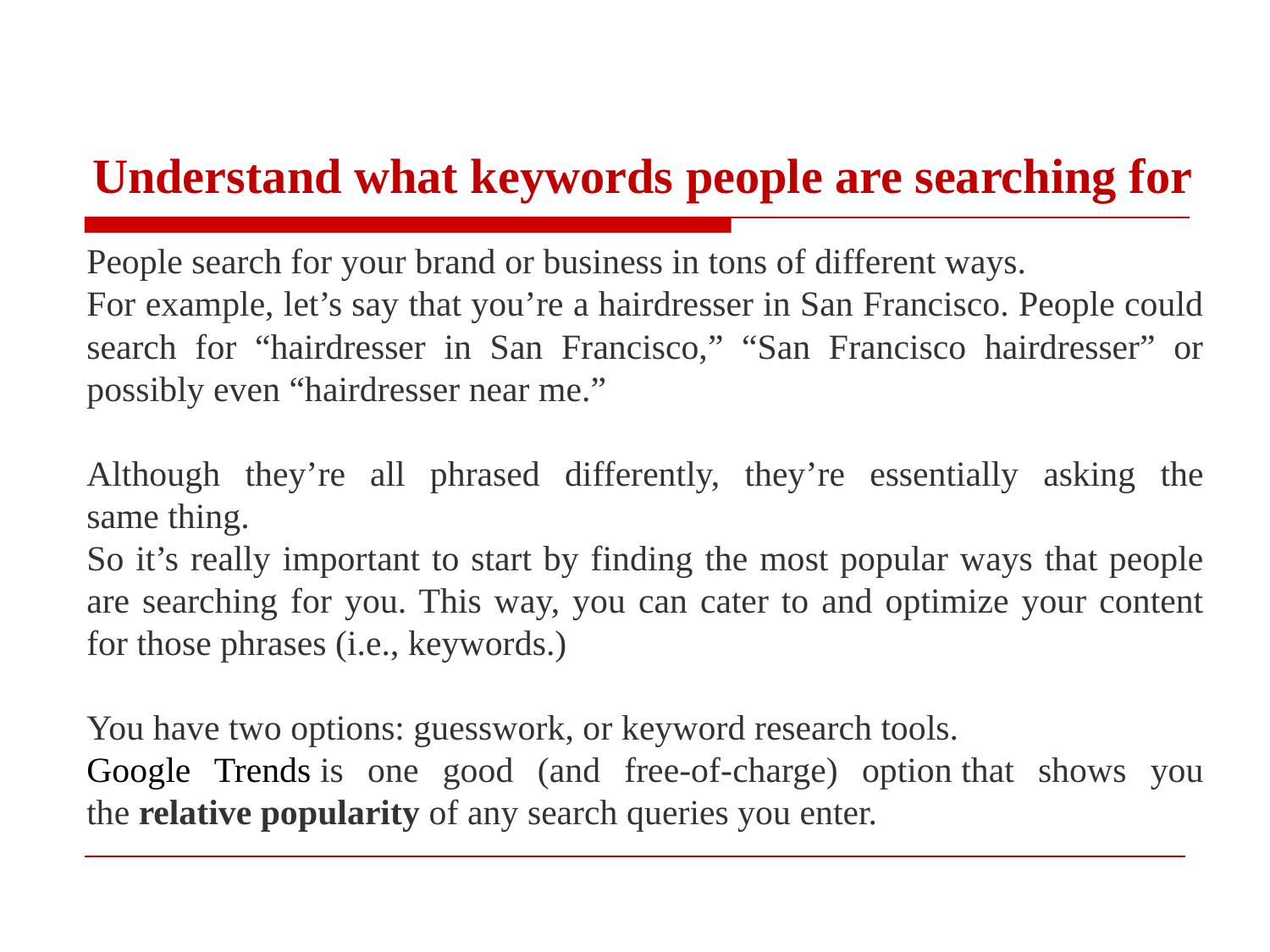

Understand what keywords people are searching for
People search for your brand or business in tons of different ways.
For example, let’s say that you’re a hairdresser in San Francisco. People could search for “hairdresser in San Francisco,” “San Francisco hairdresser” or possibly even “hairdresser near me.”

Although they’re all phrased differently, they’re essentially asking the same thing.
So it’s really important to start by finding the most popular ways that people are searching for you. This way, you can cater to and optimize your content for those phrases (i.e., keywords.)

You have two options: guesswork, or keyword research tools.
Google Trends is one good (and free-of-charge) option that shows you the relative popularity of any search queries you enter.